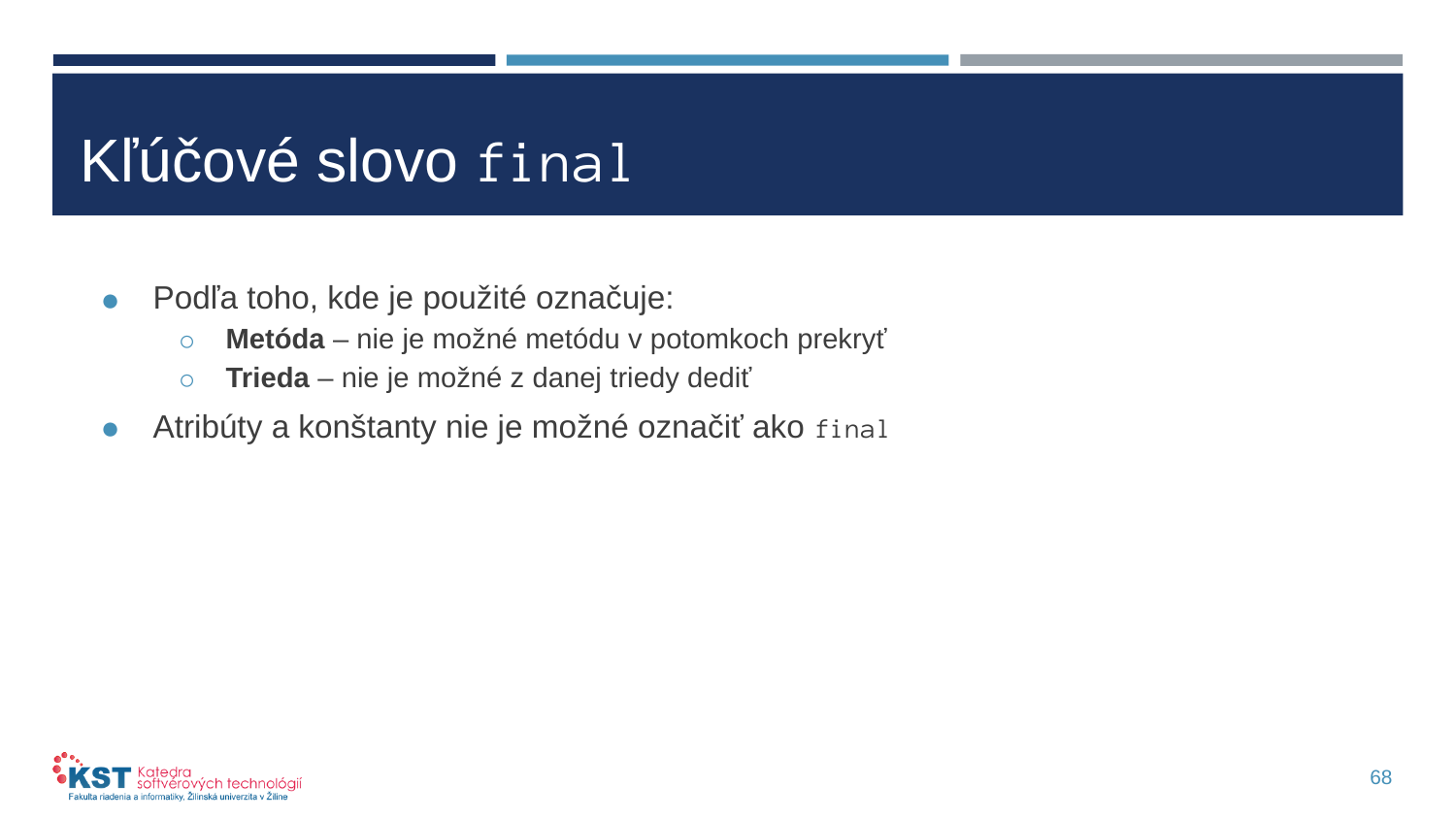

# Kľúčové slovo final
Podľa toho, kde je použité označuje:
Metóda – nie je možné metódu v potomkoch prekryť
Trieda – nie je možné z danej triedy dediť
Atribúty a konštanty nie je možné označiť ako final
68